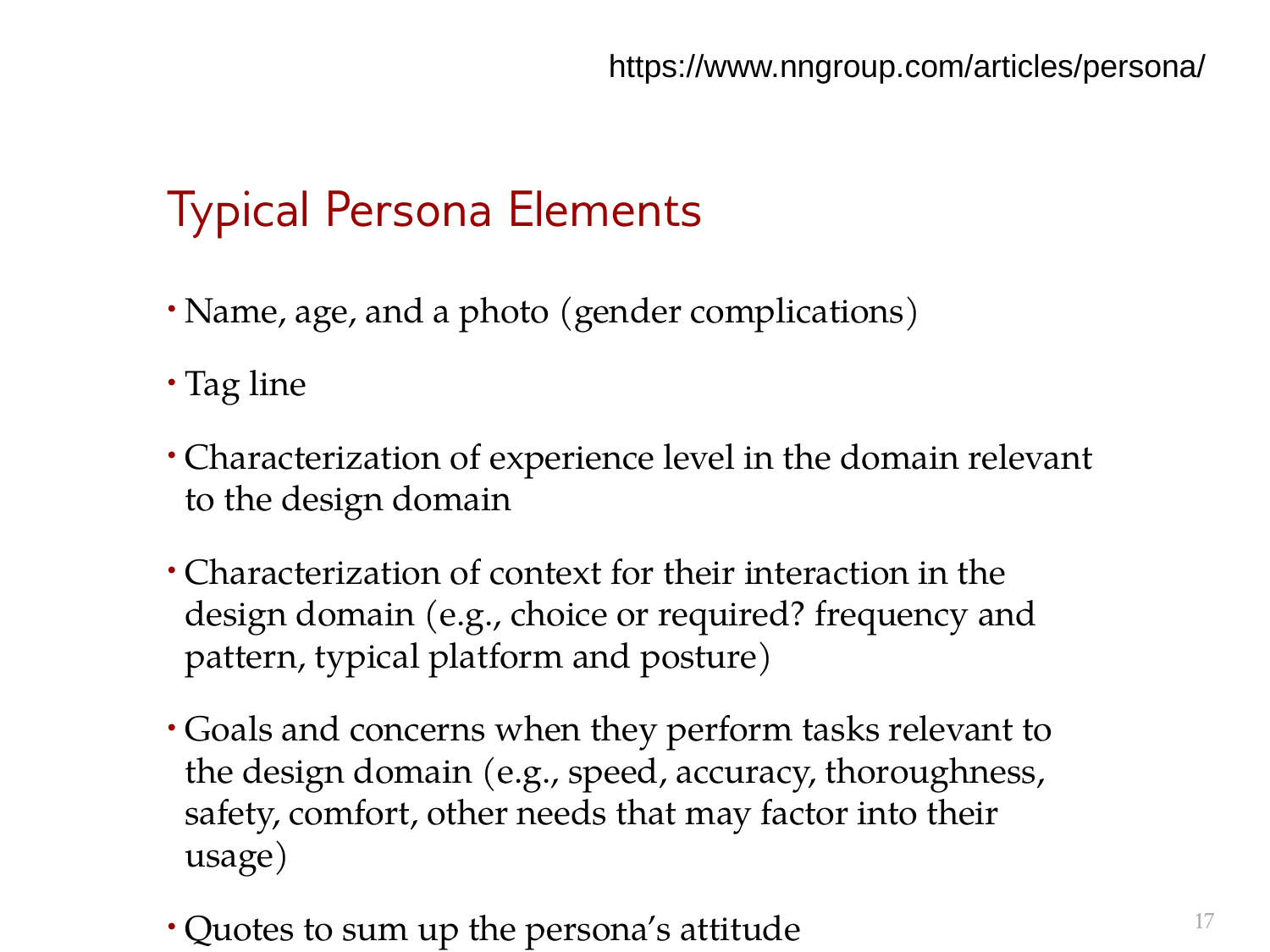

https://www.nngroup.com/articles/persona/
# Typical Persona Elements
Name, age, and a photo (gender complications)
Tag line
Characterization of experience level in the domain relevant to the design domain
Characterization of context for their interaction in the design domain (e.g., choice or required? frequency and pattern, typical platform and posture)
Goals and concerns when they perform tasks relevant to the design domain (e.g., speed, accuracy, thoroughness, safety, comfort, other needs that may factor into their usage)
Quotes to sum up the persona’s attitude
17